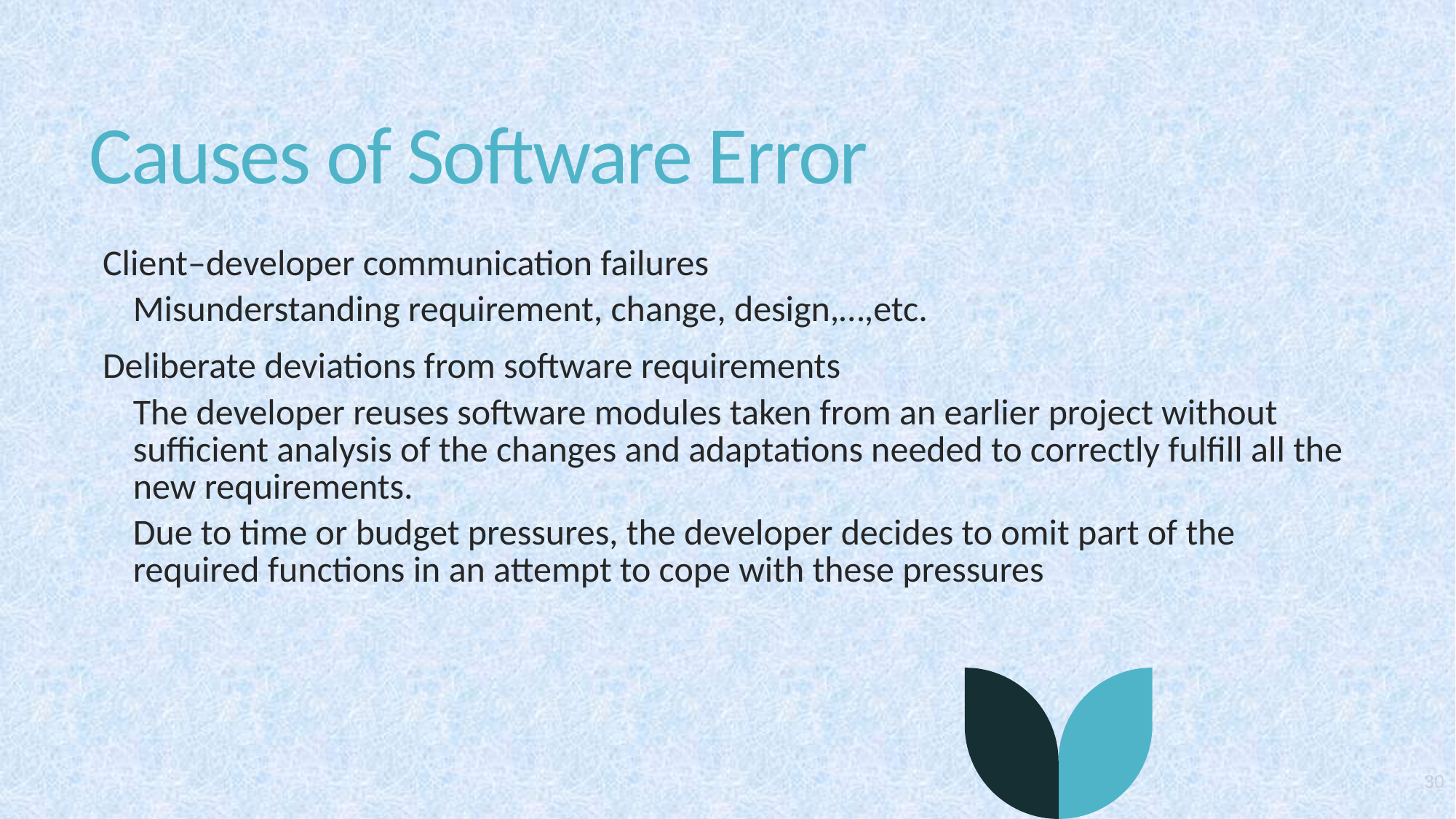

# Causes of Software Error
Client–developer communication failures
Misunderstanding requirement, change, design,…,etc.
Deliberate deviations from software requirements
The developer reuses software modules taken from an earlier project without sufficient analysis of the changes and adaptations needed to correctly fulfill all the new requirements.
Due to time or budget pressures, the developer decides to omit part of the required functions in an attempt to cope with these pressures

30